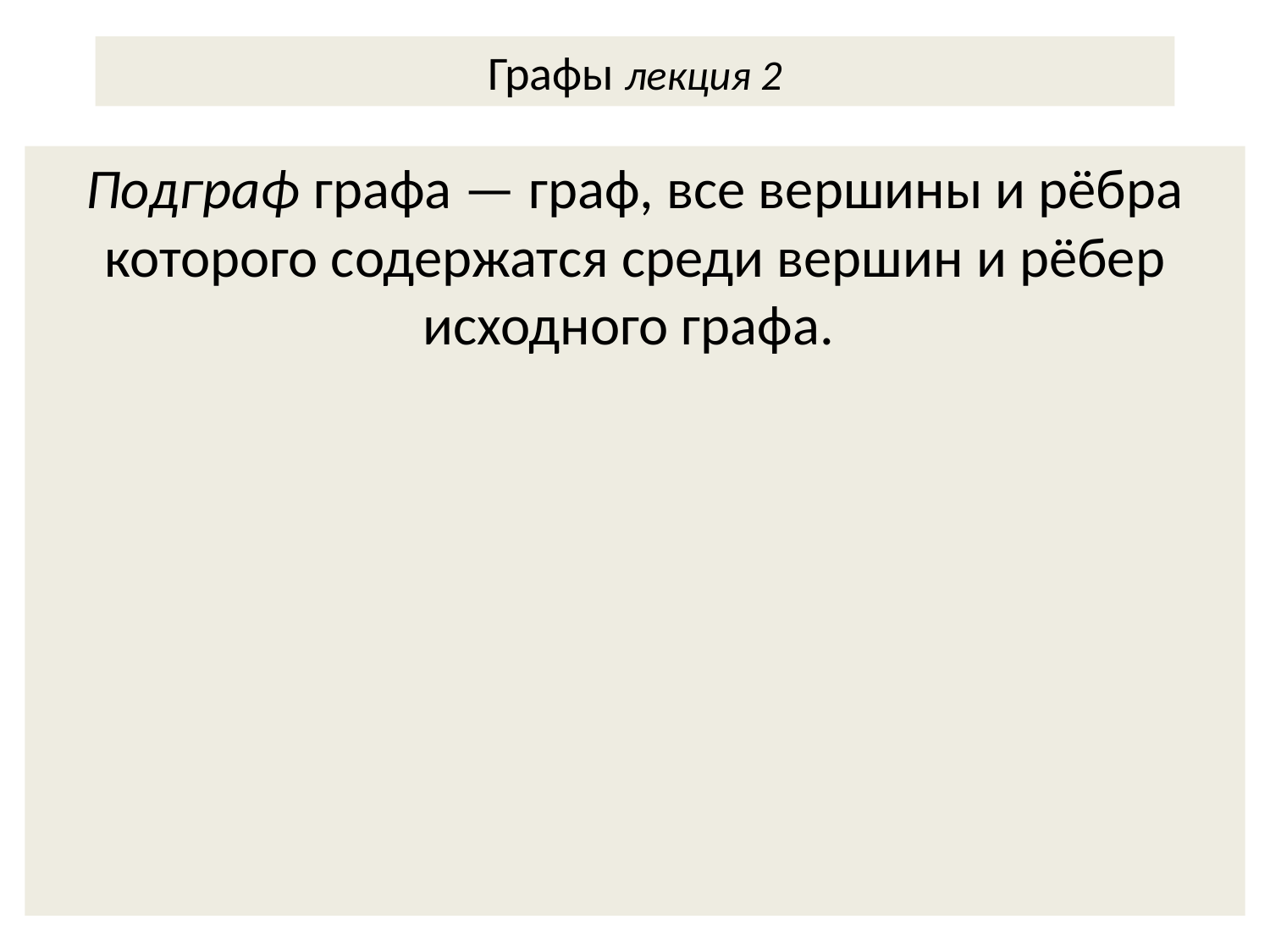

# Графы лекция 2
Подграф графа — граф, все вершины и рёбра которого содержатся среди вершин и рёбер исходного графа.